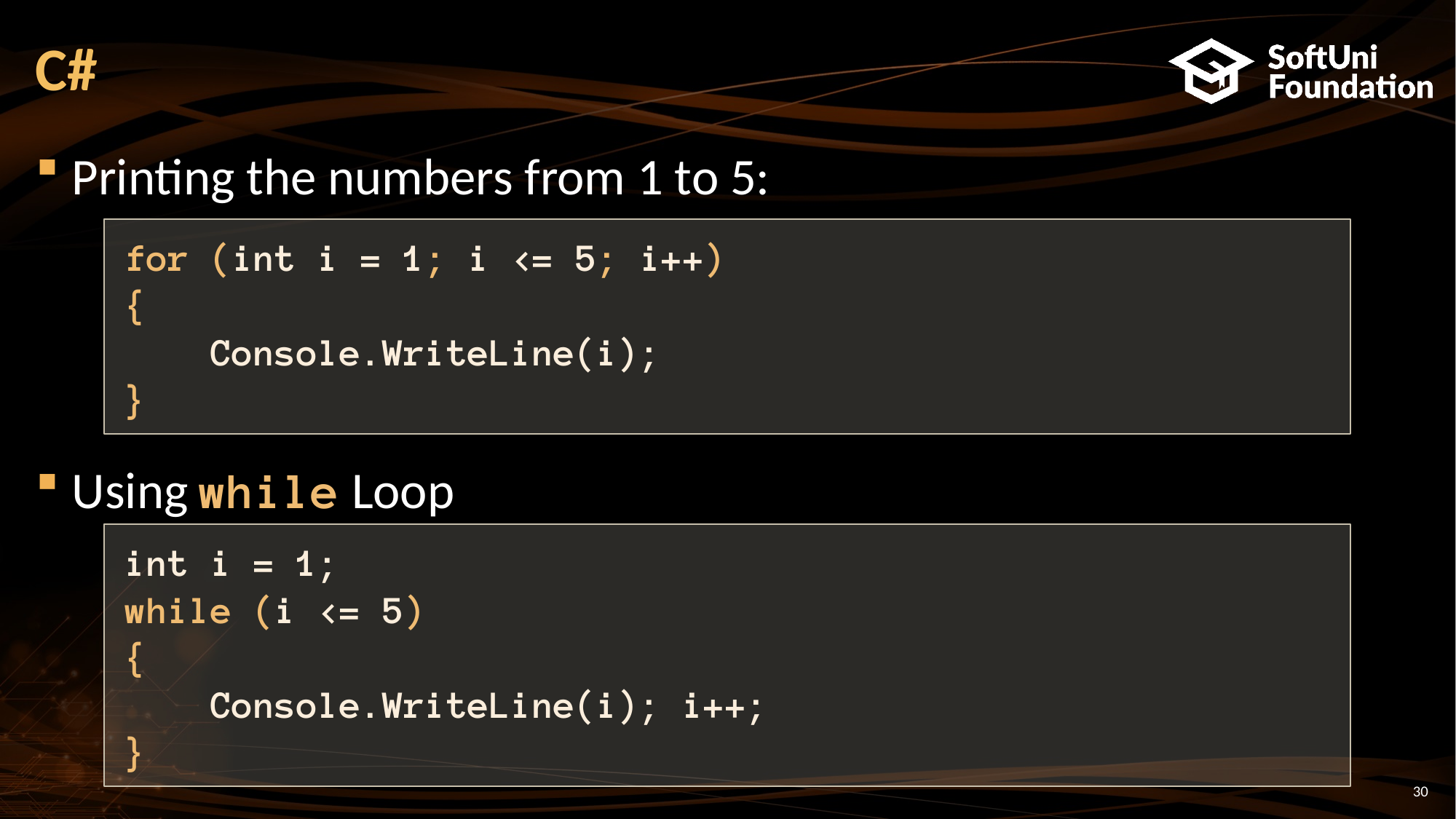

# C#
Printing the numbers from 1 to 5:

Using while Loop

for (int i = 1; i <= 5; i++)
{
    Console.WriteLine(i);
}
int i = 1;
while (i <= 5)
{
    Console.WriteLine(i); i++;
}
30